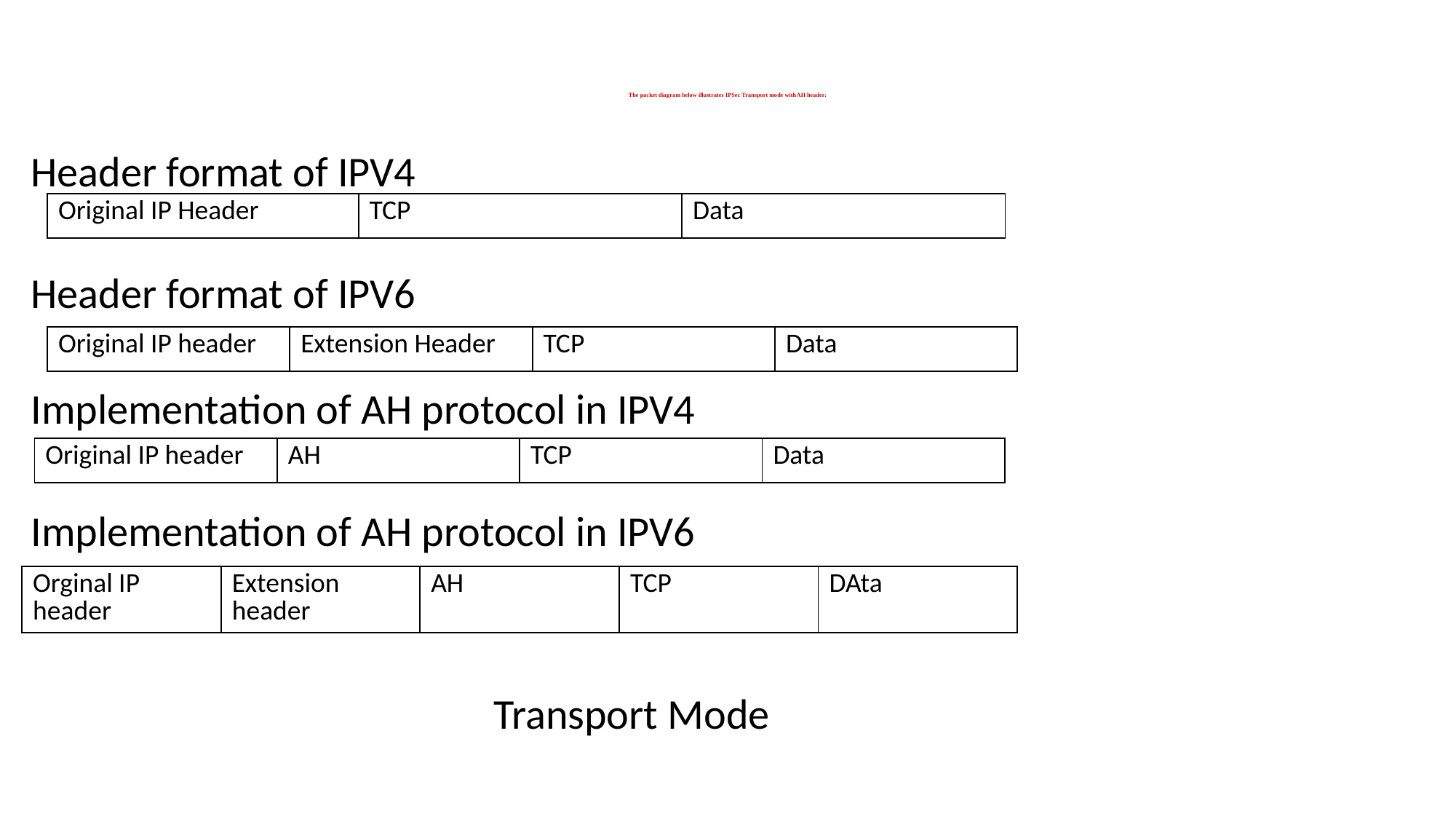

# The packet diagram below illustrates IPSec Transport mode with AH header:
Header format of IPV4

Header format of IPV6

Implementation of AH protocol in IPV4

Implementation of AH protocol in IPV6

                                                Transport Mode

| Original IP Header | TCP | Data |
| --- | --- | --- |
| Original IP header | Extension Header | TCP | Data |
| --- | --- | --- | --- |
| Original IP header | AH | TCP | Data |
| --- | --- | --- | --- |
| Orginal IP header | Extension header | AH | TCP | DAta |
| --- | --- | --- | --- | --- |